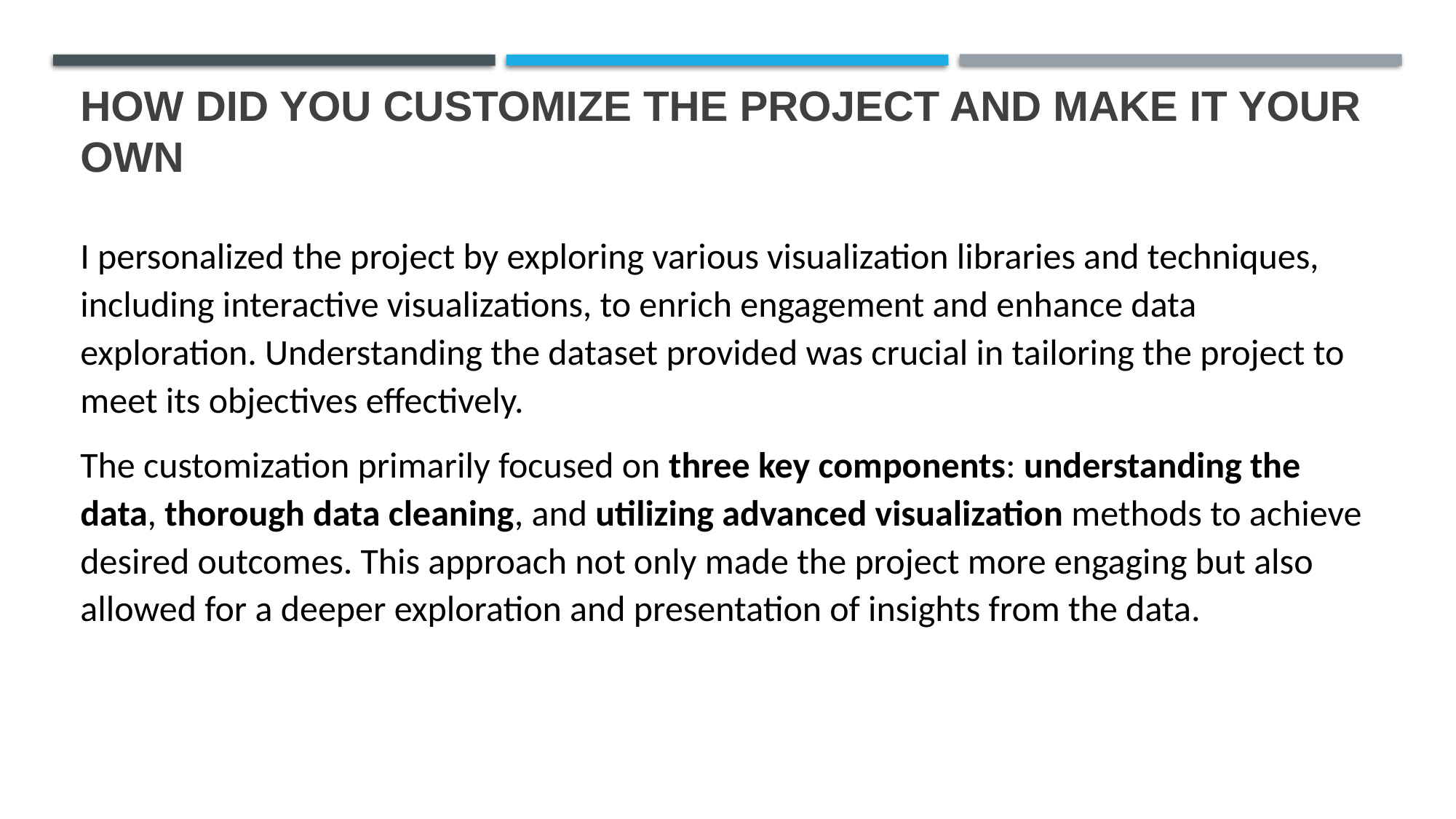

# How did you customize the project and make it your own
I personalized the project by exploring various visualization libraries and techniques, including interactive visualizations, to enrich engagement and enhance data exploration. Understanding the dataset provided was crucial in tailoring the project to meet its objectives effectively.
The customization primarily focused on three key components: understanding the data, thorough data cleaning, and utilizing advanced visualization methods to achieve desired outcomes. This approach not only made the project more engaging but also allowed for a deeper exploration and presentation of insights from the data.